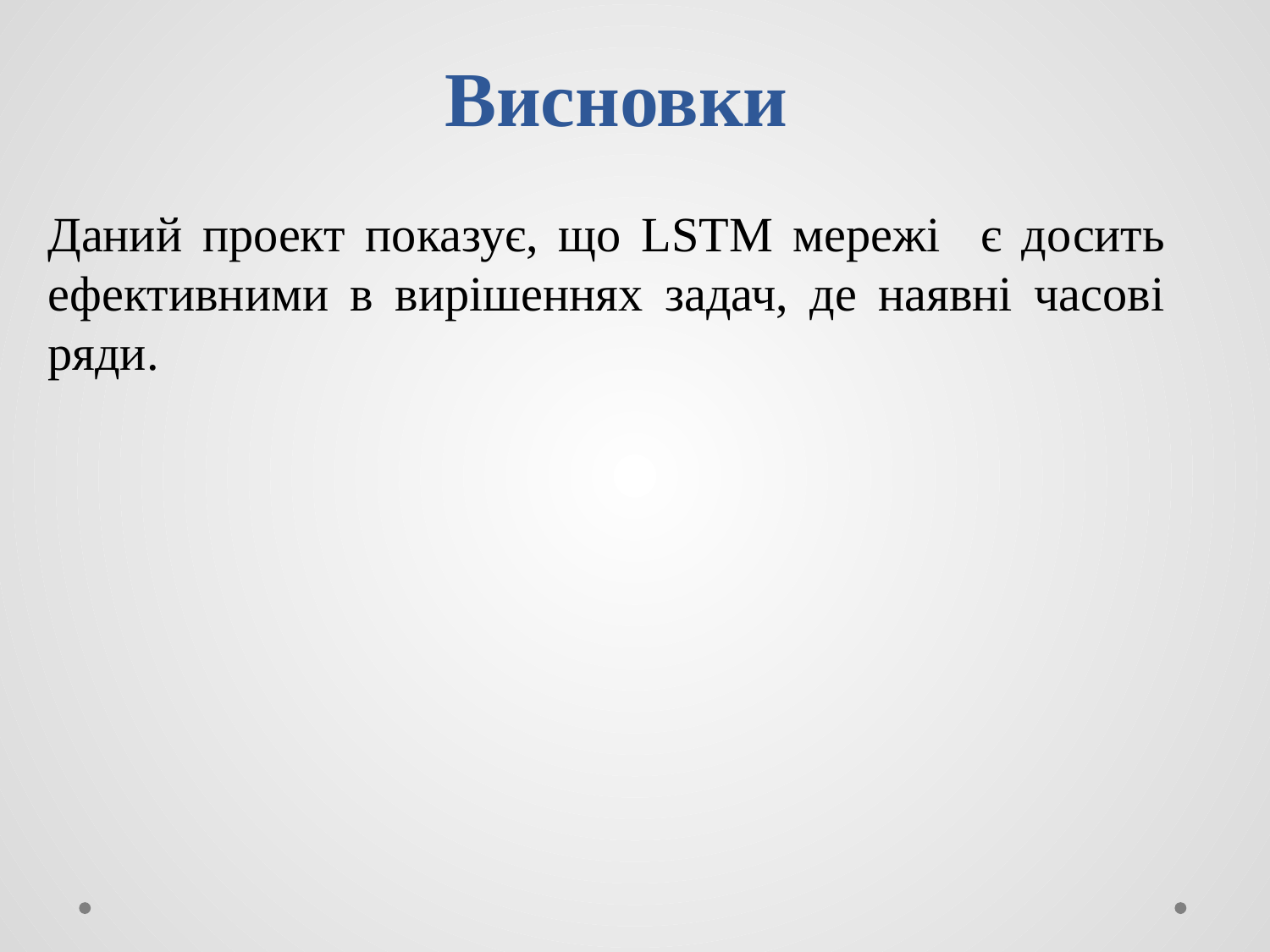

# Висновки
Даний проект показує, що LSTM мережі  є досить ефективними в вирішеннях задач, де наявні часові ряди.